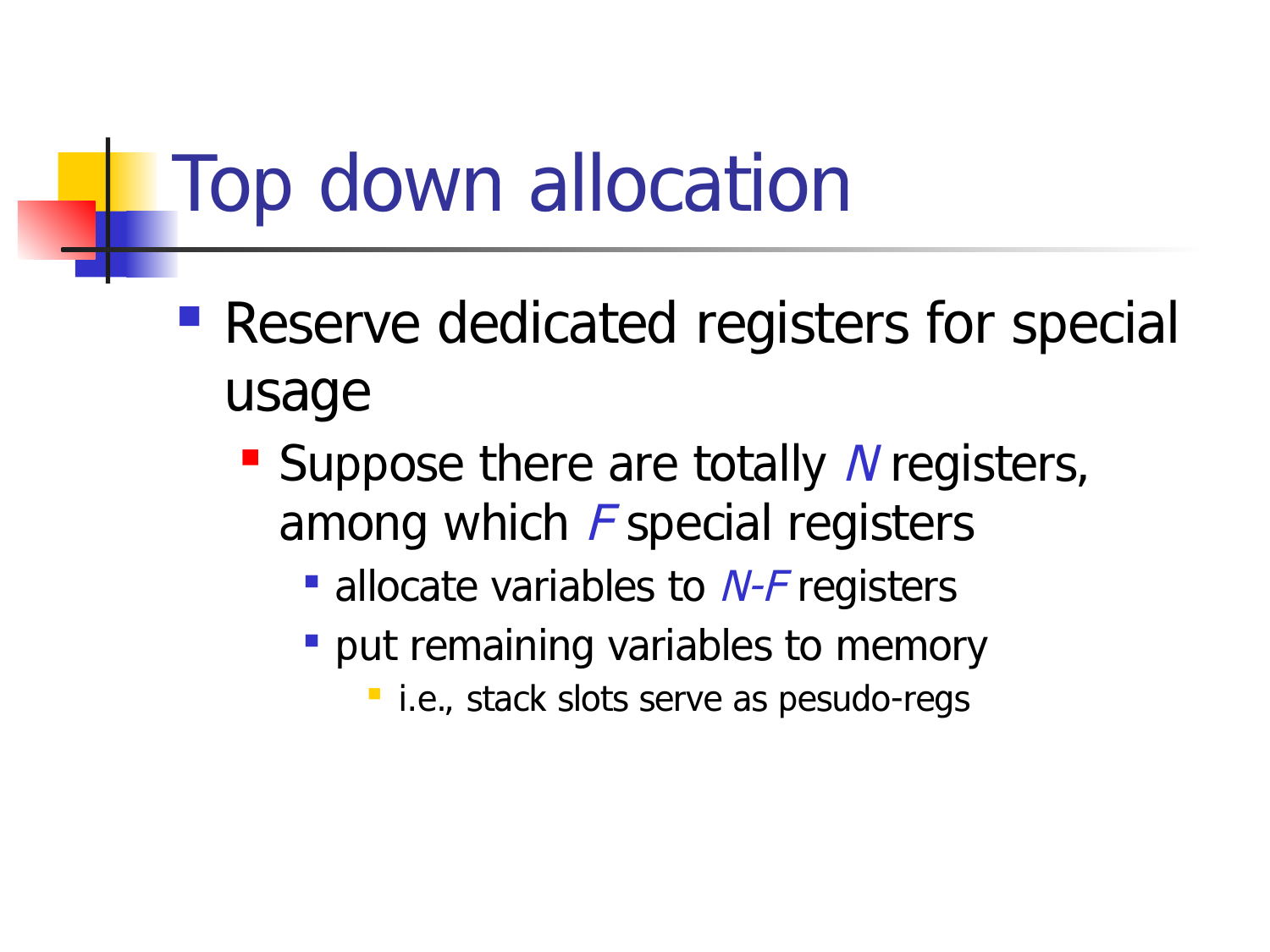

# Top down allocation
Reserve dedicated registers for special usage
Suppose there are totally N registers, among which F special registers
allocate variables to N-F registers
put remaining variables to memory
i.e., stack slots serve as pesudo-regs